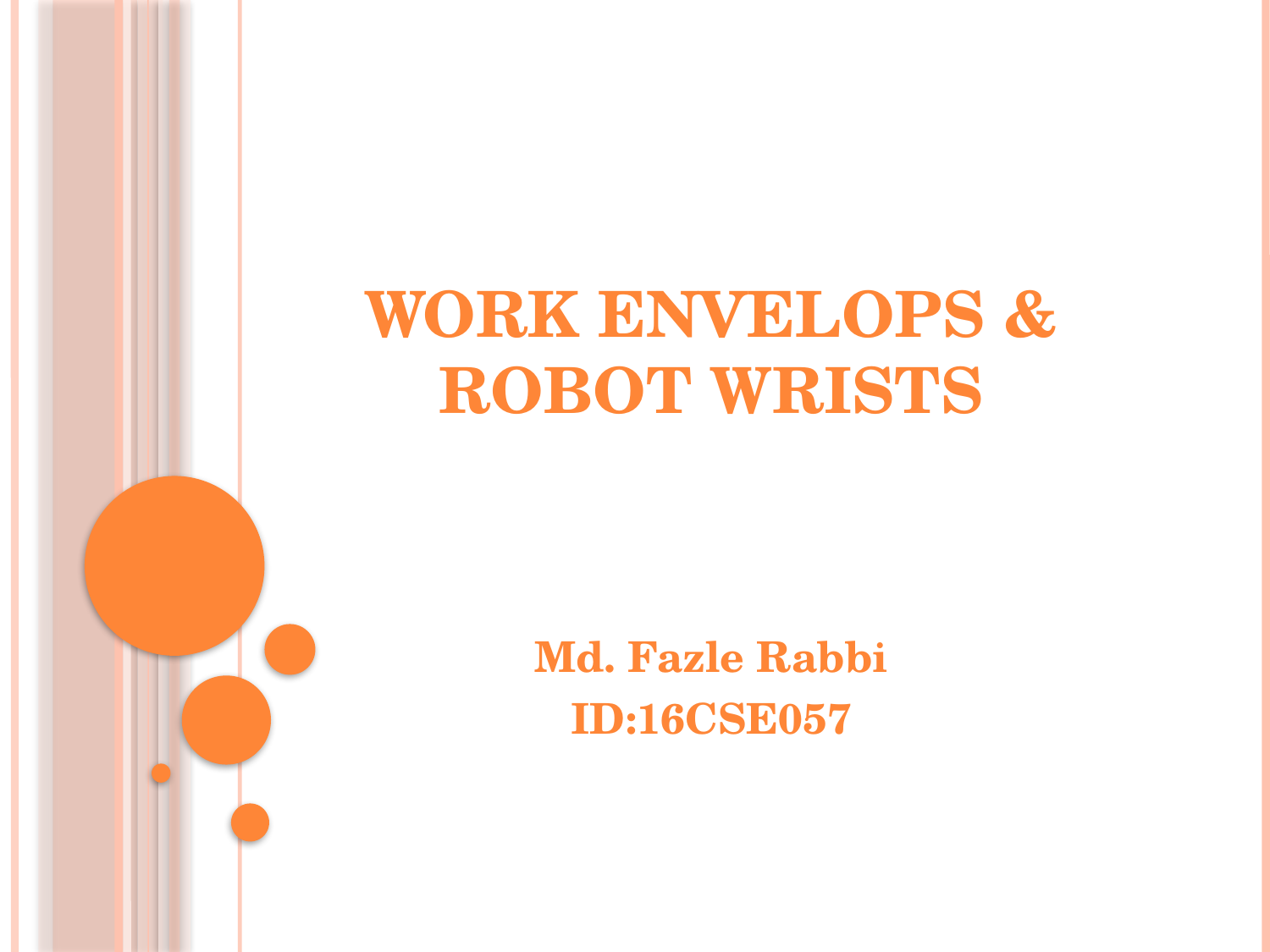

# Work Envelops & Robot Wrists
Md. Fazle Rabbi
ID:16CSE057